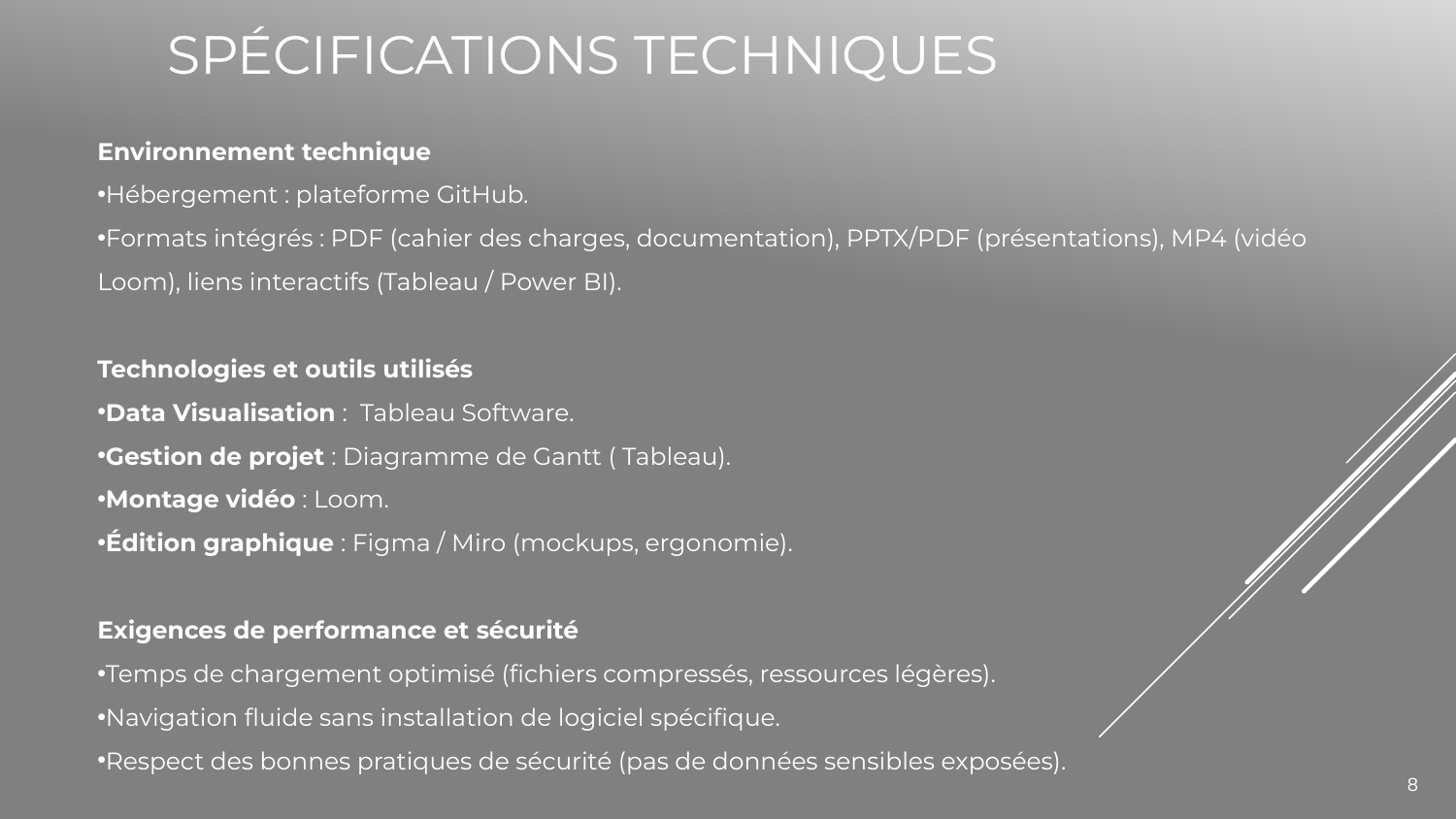

# Spécifications techniques
Environnement technique
Hébergement : plateforme GitHub.
Formats intégrés : PDF (cahier des charges, documentation), PPTX/PDF (présentations), MP4 (vidéo Loom), liens interactifs (Tableau / Power BI).

Technologies et outils utilisés
Data Visualisation :  Tableau Software.
Gestion de projet : Diagramme de Gantt ( Tableau).
Montage vidéo : Loom.
Édition graphique : Figma / Miro (mockups, ergonomie).

Exigences de performance et sécurité
Temps de chargement optimisé (fichiers compressés, ressources légères).
Navigation fluide sans installation de logiciel spécifique.
Respect des bonnes pratiques de sécurité (pas de données sensibles exposées).
8